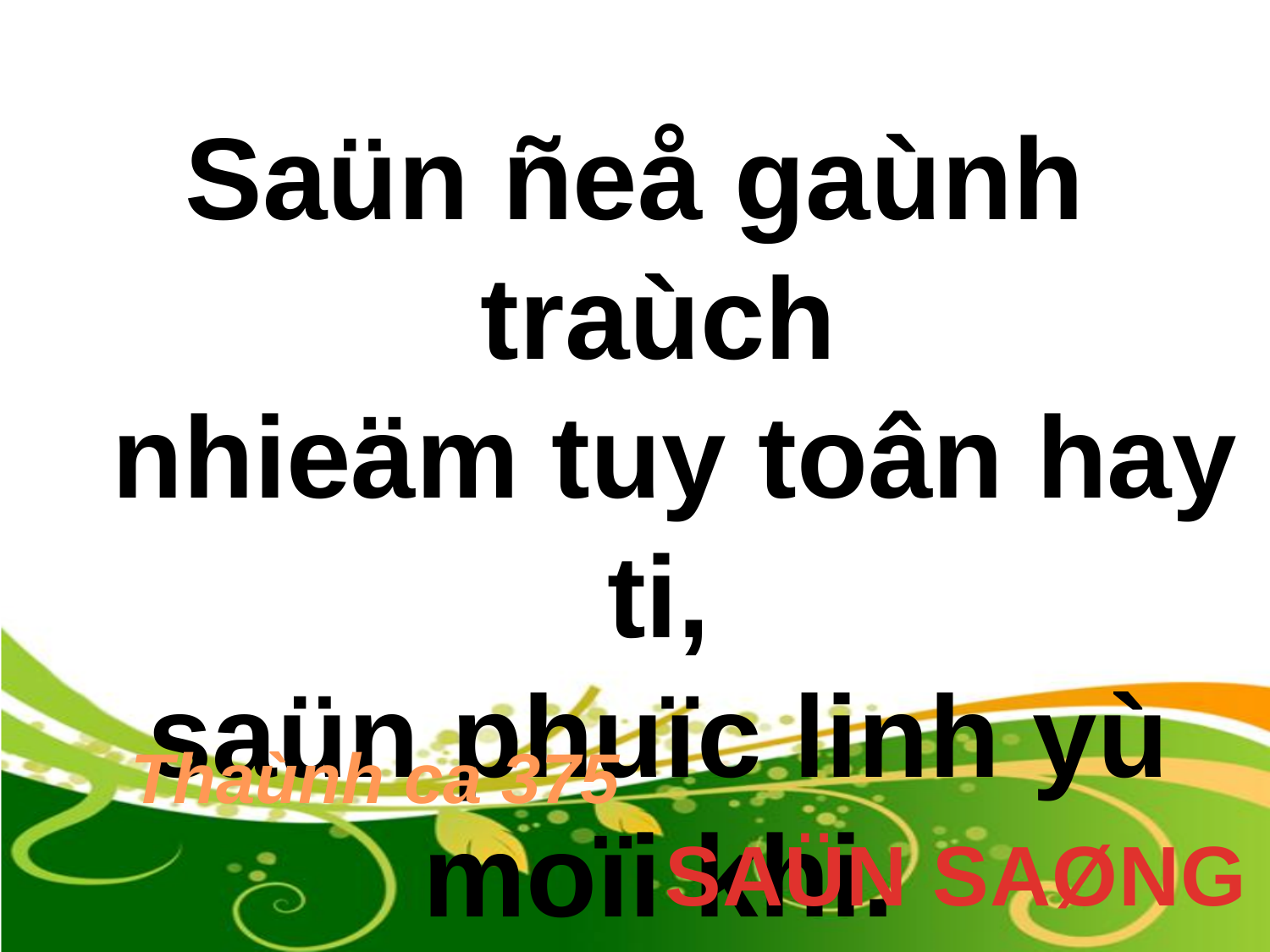

Saün ñeå gaùnh traùch
 nhieäm tuy toân hay ti,
saün phuïc linh yù
moïi khi.

Thaùnh ca 375
SAÜN SAØNG